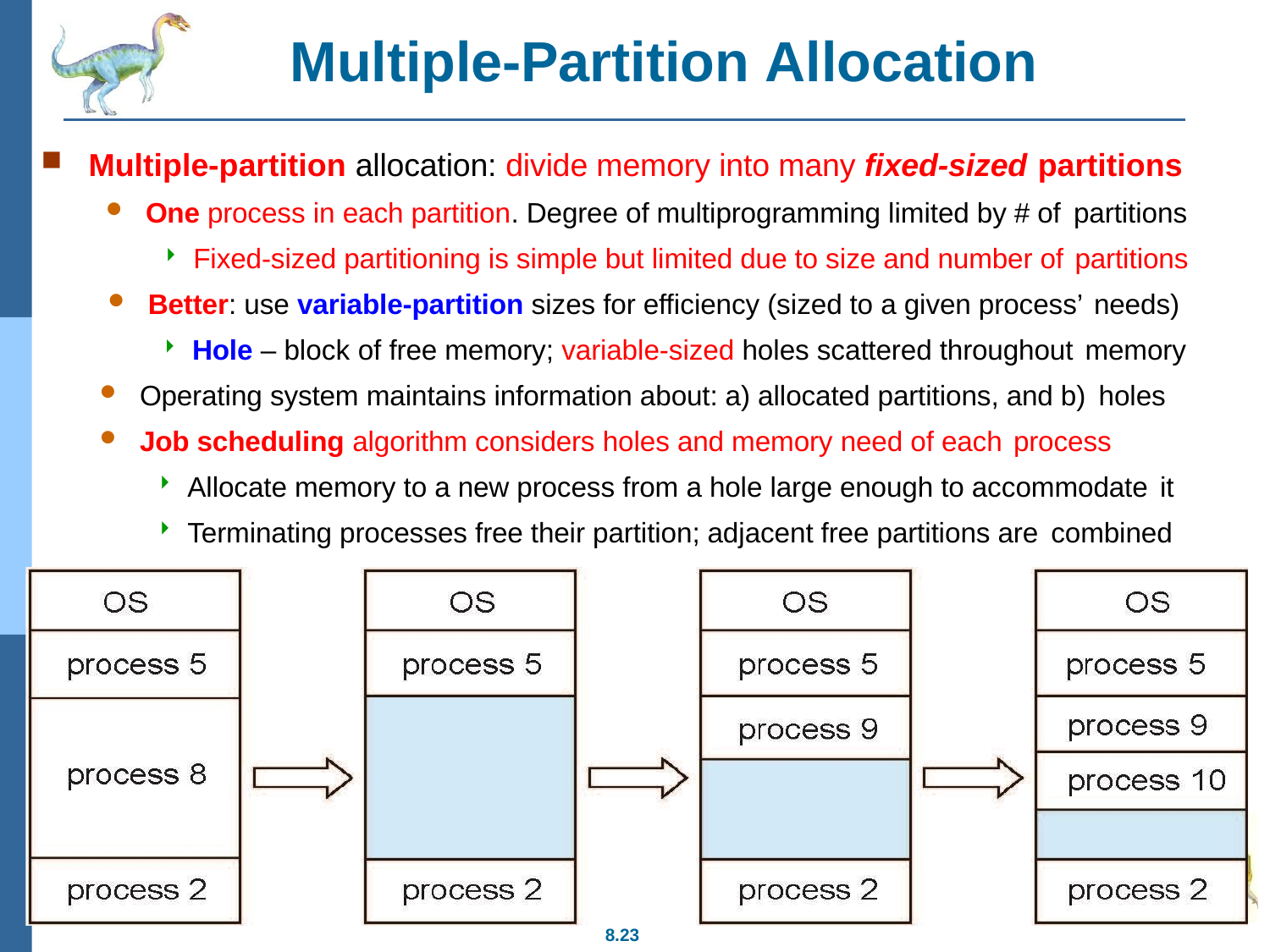

# Multiple-Partition Allocation
Multiple-partition allocation: divide memory into many fixed-sized partitions
One process in each partition. Degree of multiprogramming limited by # of partitions
Fixed-sized partitioning is simple but limited due to size and number of partitions
Better: use variable-partition sizes for efficiency (sized to a given process’ needs)
Hole – block of free memory; variable-sized holes scattered throughout memory
Operating system maintains information about: a) allocated partitions, and b) holes
Job scheduling algorithm considers holes and memory need of each process
Allocate memory to a new process from a hole large enough to accommodate it
Terminating processes free their partition; adjacent free partitions are combined

8.23